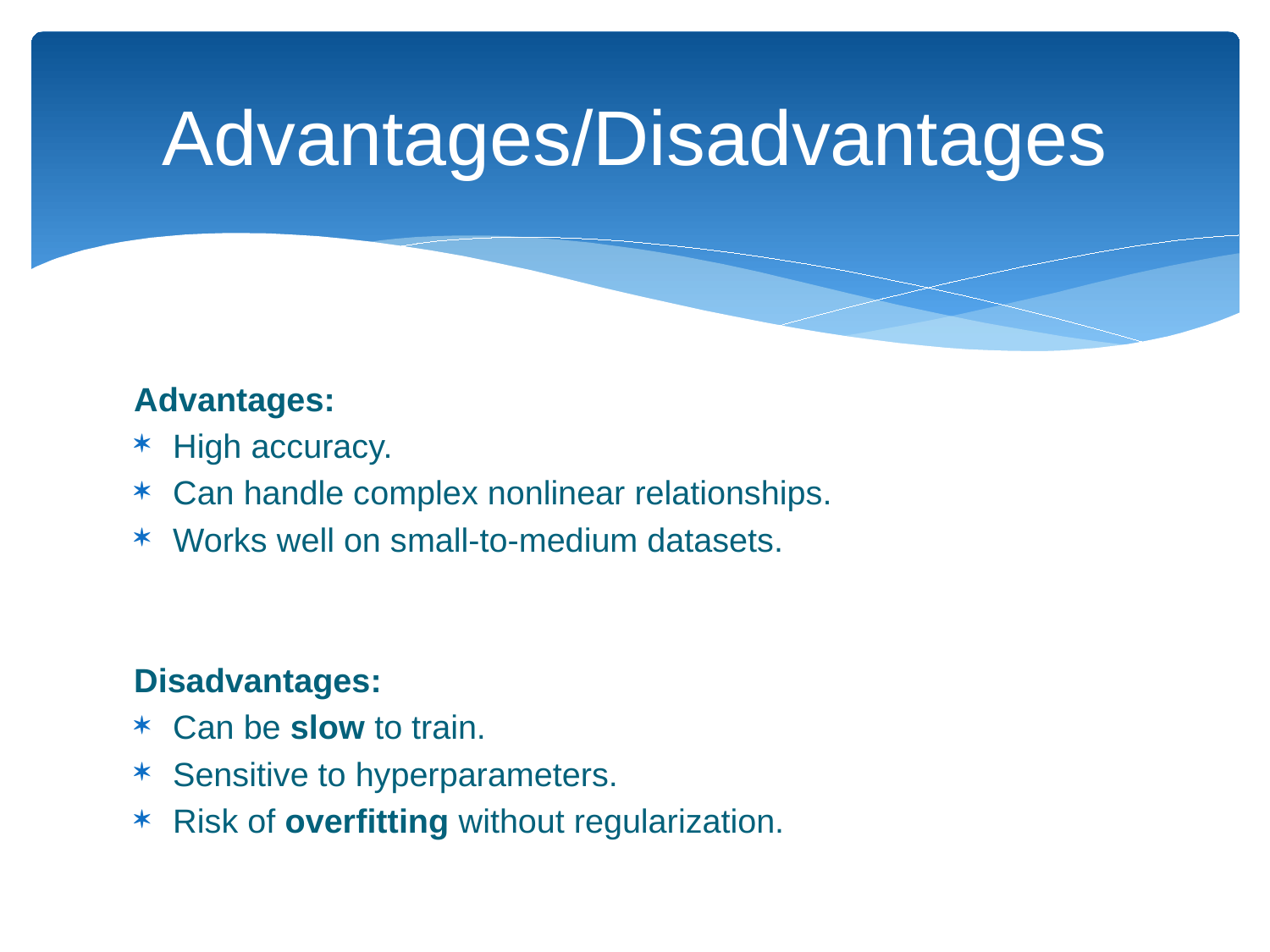

# Advantages/Disadvantages
Advantages:
High accuracy.
Can handle complex nonlinear relationships.
Works well on small-to-medium datasets.

Disadvantages:
Can be slow to train.
Sensitive to hyperparameters.
Risk of overfitting without regularization.